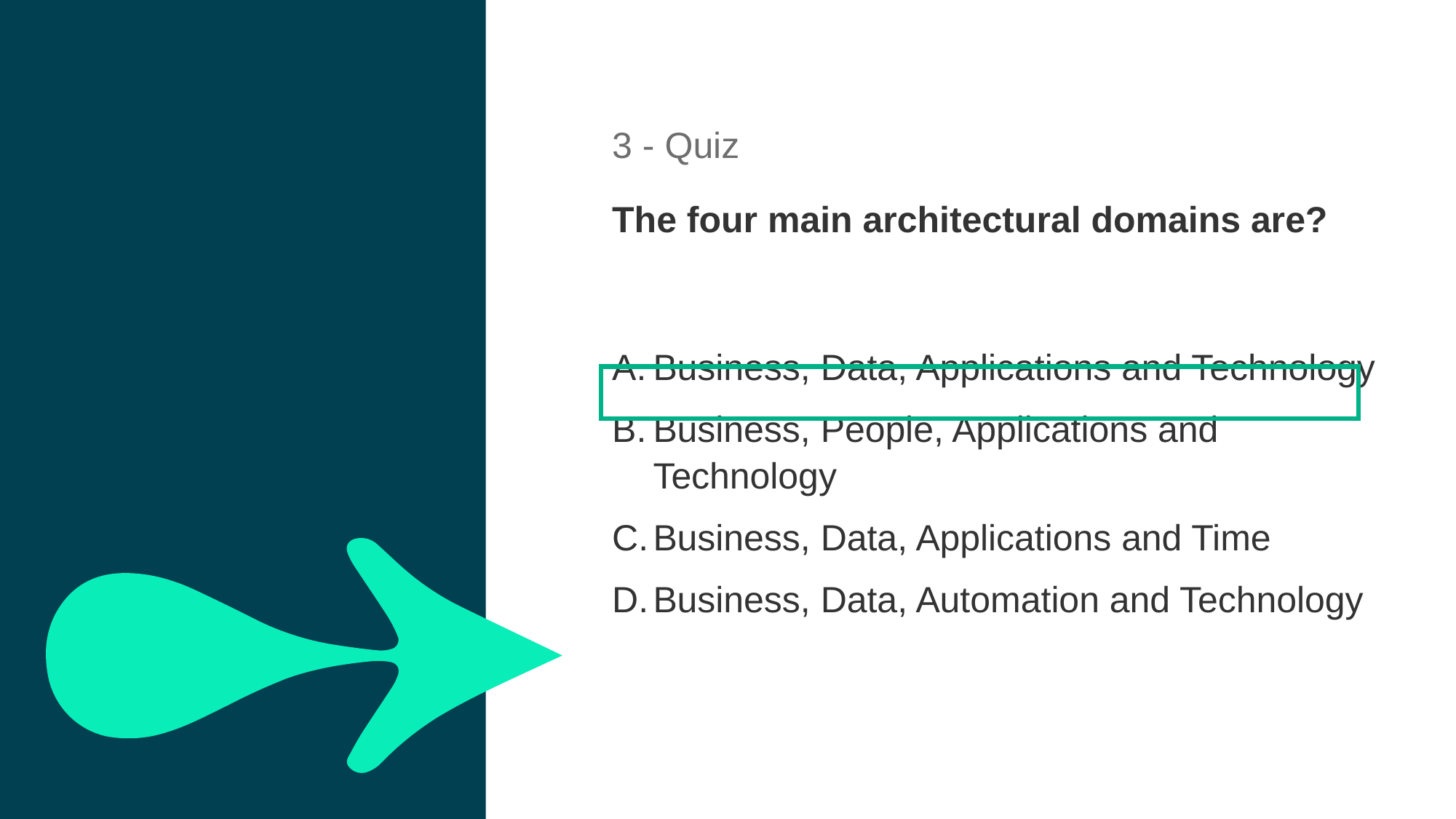

3 - Quiz
The four main architectural domains are?
20sec
Business, Data, Applications and Technology
Business, People, Applications and Technology
Business, Data, Applications and Time
Business, Data, Automation and Technology